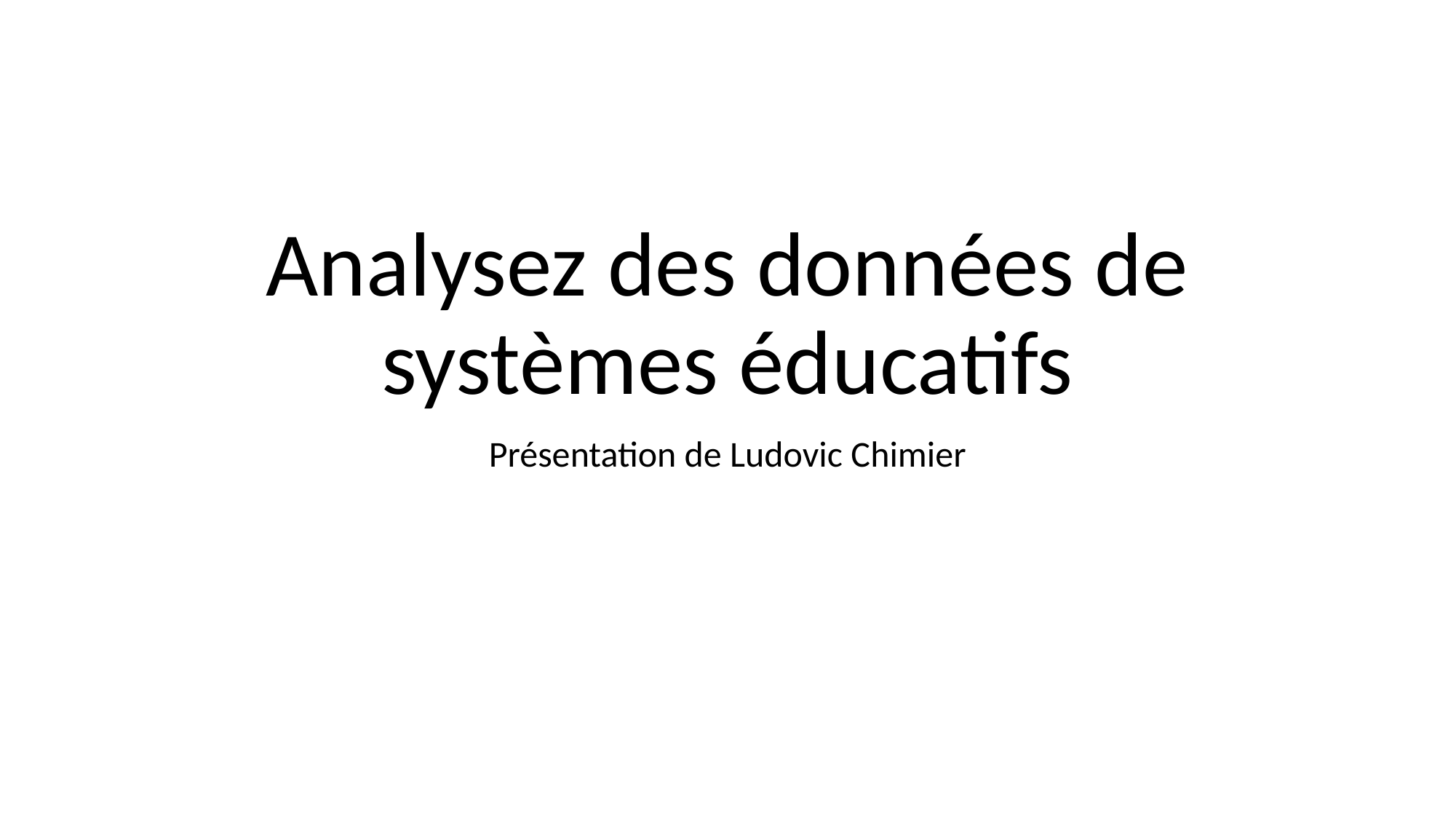

# Analysez des données de systèmes éducatifs
Présentation de Ludovic Chimier